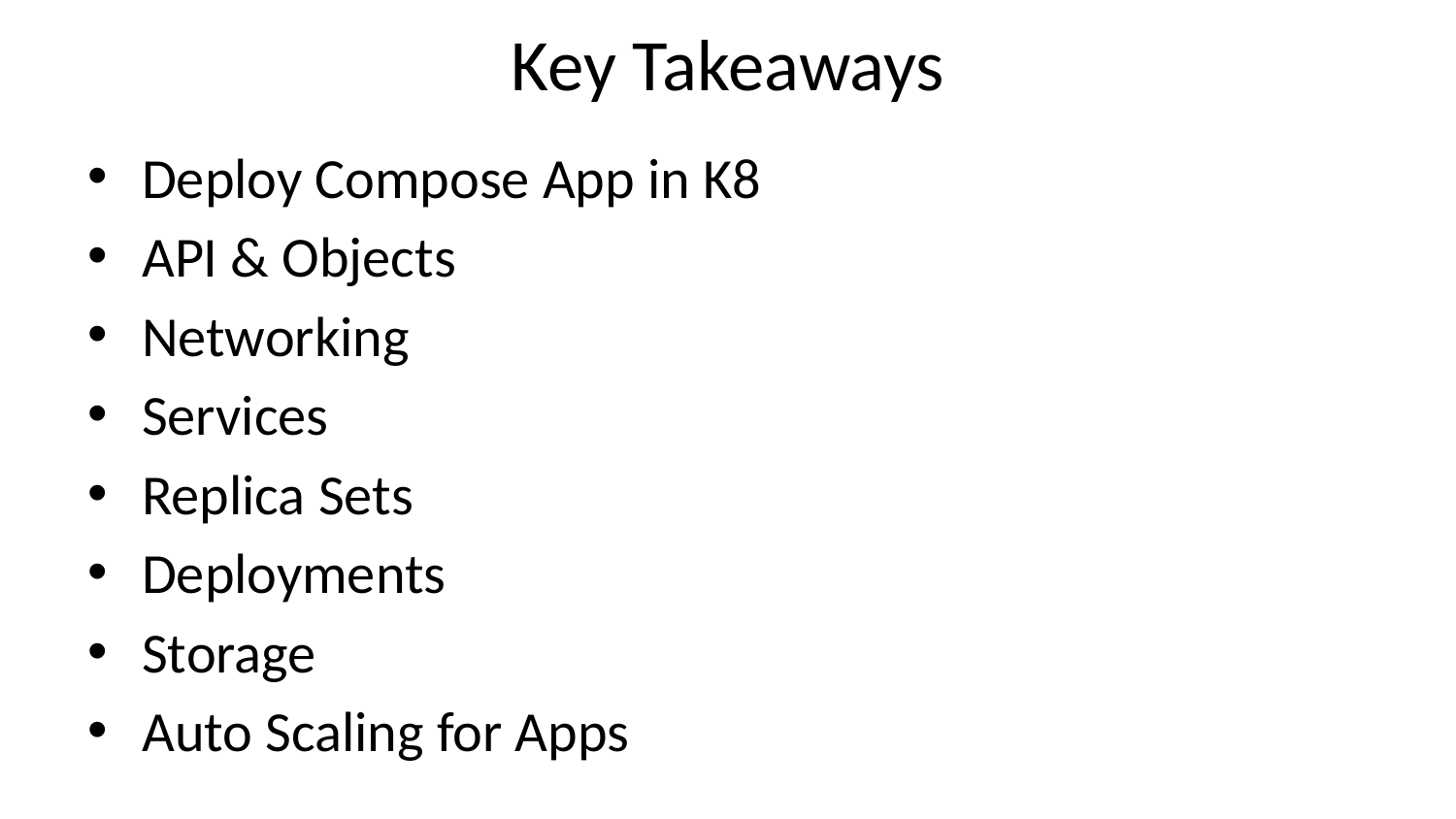

# Key Takeaways
Deploy Compose App in K8
API & Objects
Networking
Services
Replica Sets
Deployments
Storage
Auto Scaling for Apps